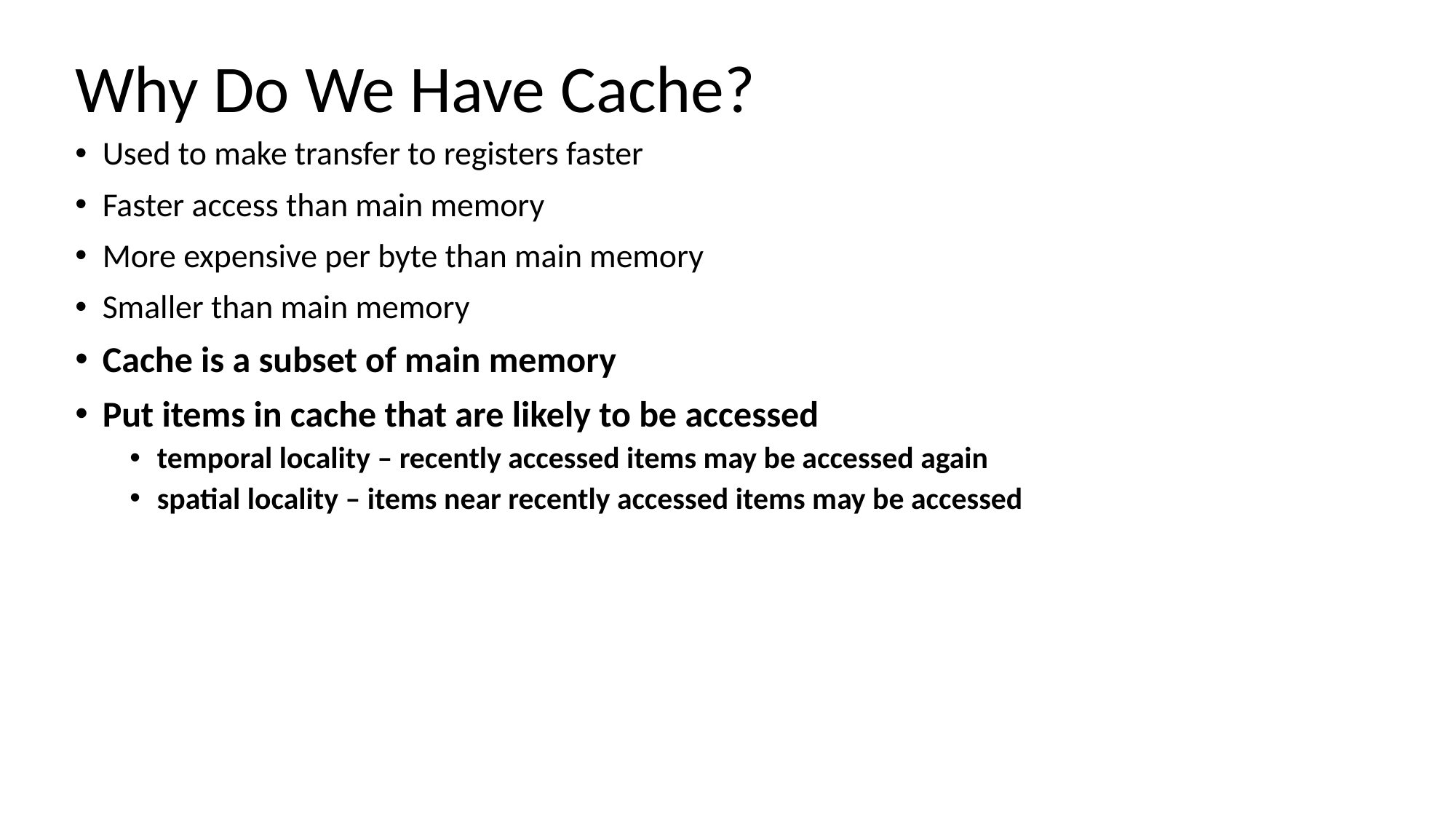

# Why Do We Have Cache?
Used to make transfer to registers faster
Faster access than main memory
More expensive per byte than main memory
Smaller than main memory
Cache is a subset of main memory
Put items in cache that are likely to be accessed
temporal locality – recently accessed items may be accessed again
spatial locality – items near recently accessed items may be accessed